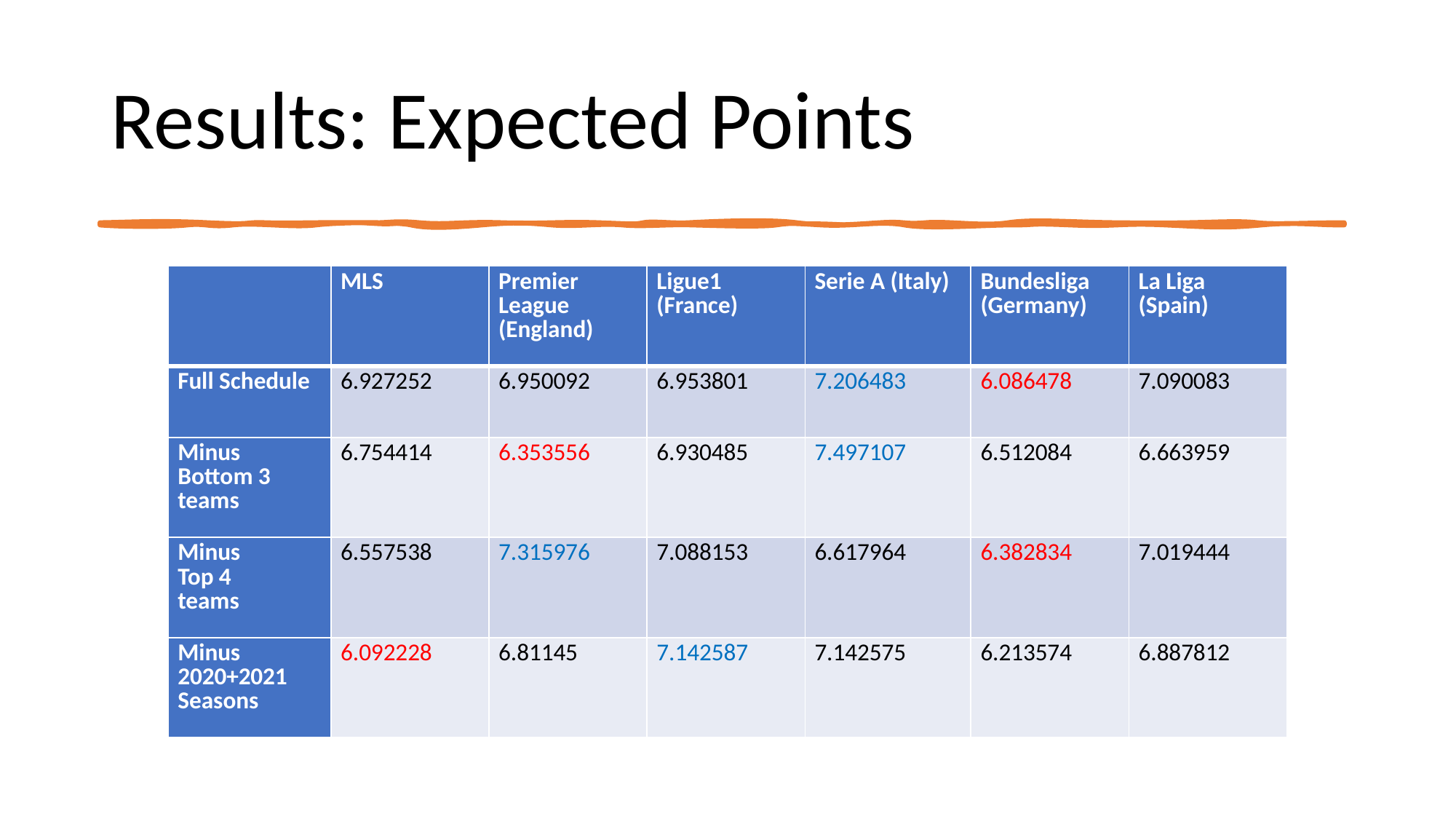

# Results: Expected Points

|  | MLS | Premier League (England) | Ligue1 (France) | Serie A (Italy) | Bundesliga (Germany) | La Liga (Spain) |
| --- | --- | --- | --- | --- | --- | --- |
| Full Schedule | 6.927252 | 6.950092 | 6.953801 | 7.206483 | 6.086478 | 7.090083 |
| Minus Bottom 3 teams | 6.754414 | 6.353556 | 6.930485 | 7.497107 | 6.512084 | 6.663959 |
| Minus Top 4 teams | 6.557538 | 7.315976 | 7.088153 | 6.617964 | 6.382834 | 7.019444 |
| Minus 2020+2021 Seasons | 6.092228 | 6.81145 | 7.142587 | 7.142575 | 6.213574 | 6.887812 |